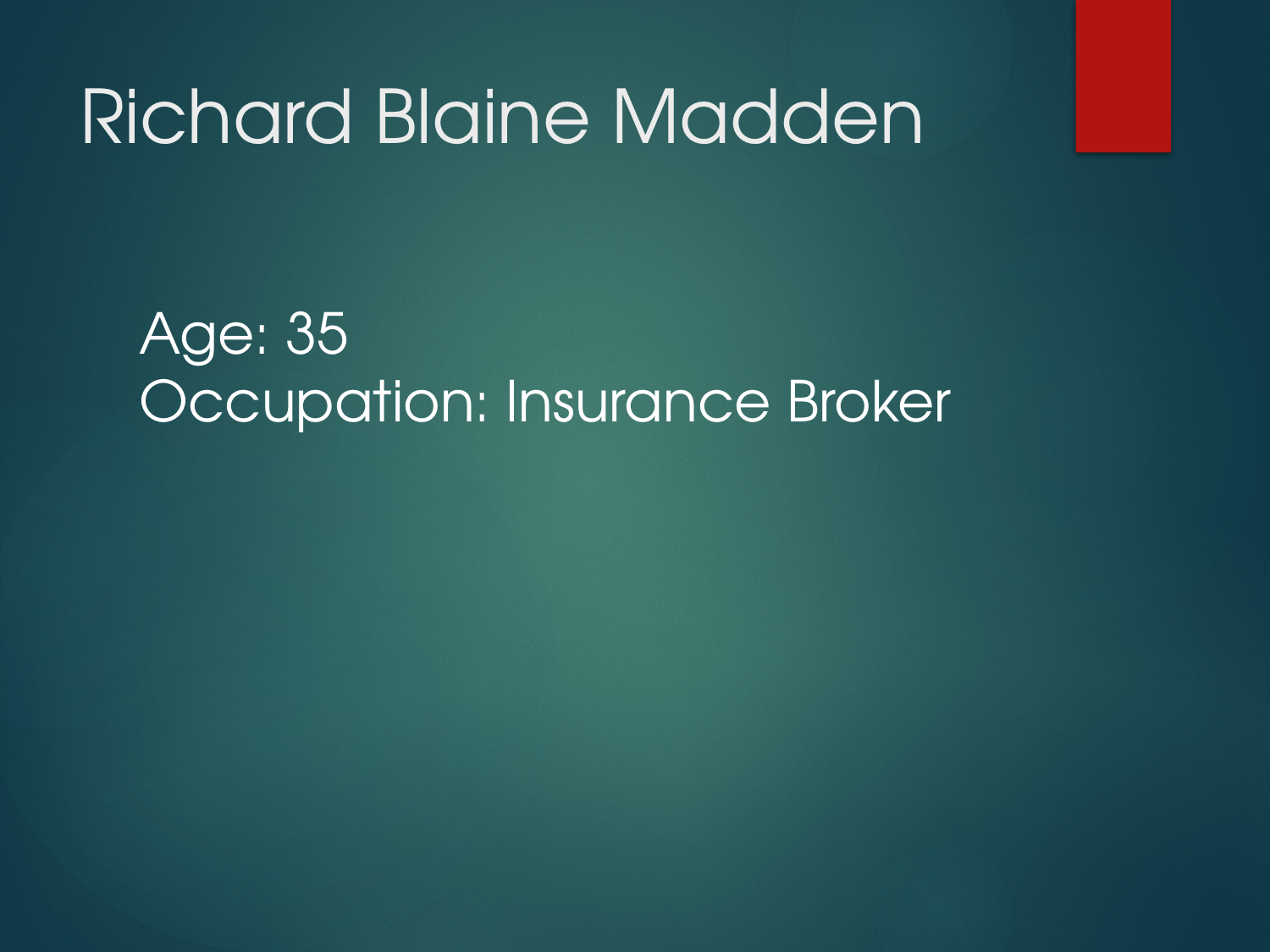

# Richard Blaine Madden

Age: 35
Occupation: Insurance Broker